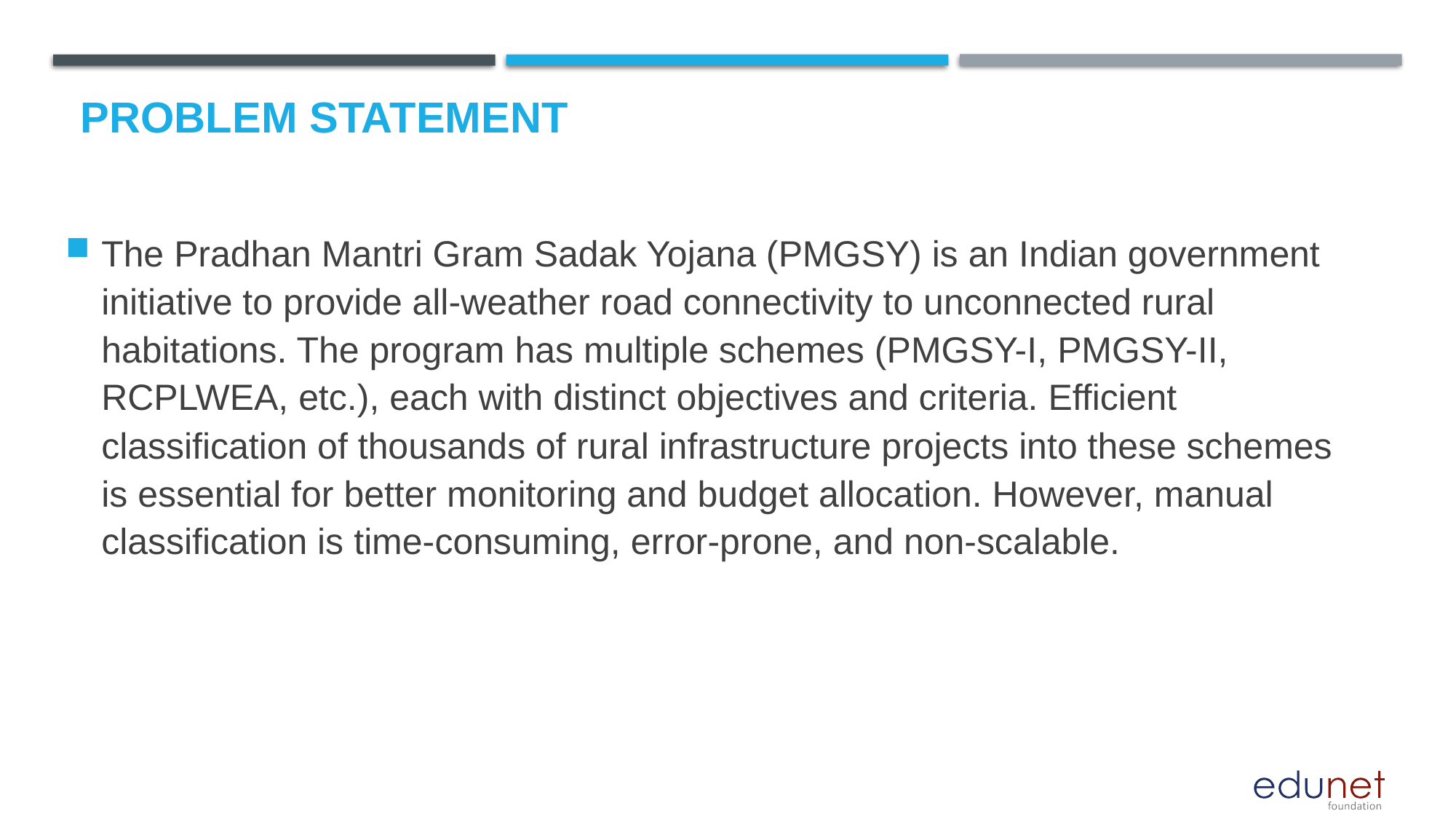

# Problem Statement
The Pradhan Mantri Gram Sadak Yojana (PMGSY) is an Indian government initiative to provide all-weather road connectivity to unconnected rural habitations. The program has multiple schemes (PMGSY-I, PMGSY-II, RCPLWEA, etc.), each with distinct objectives and criteria. Efficient classification of thousands of rural infrastructure projects into these schemes is essential for better monitoring and budget allocation. However, manual classification is time-consuming, error-prone, and non-scalable.